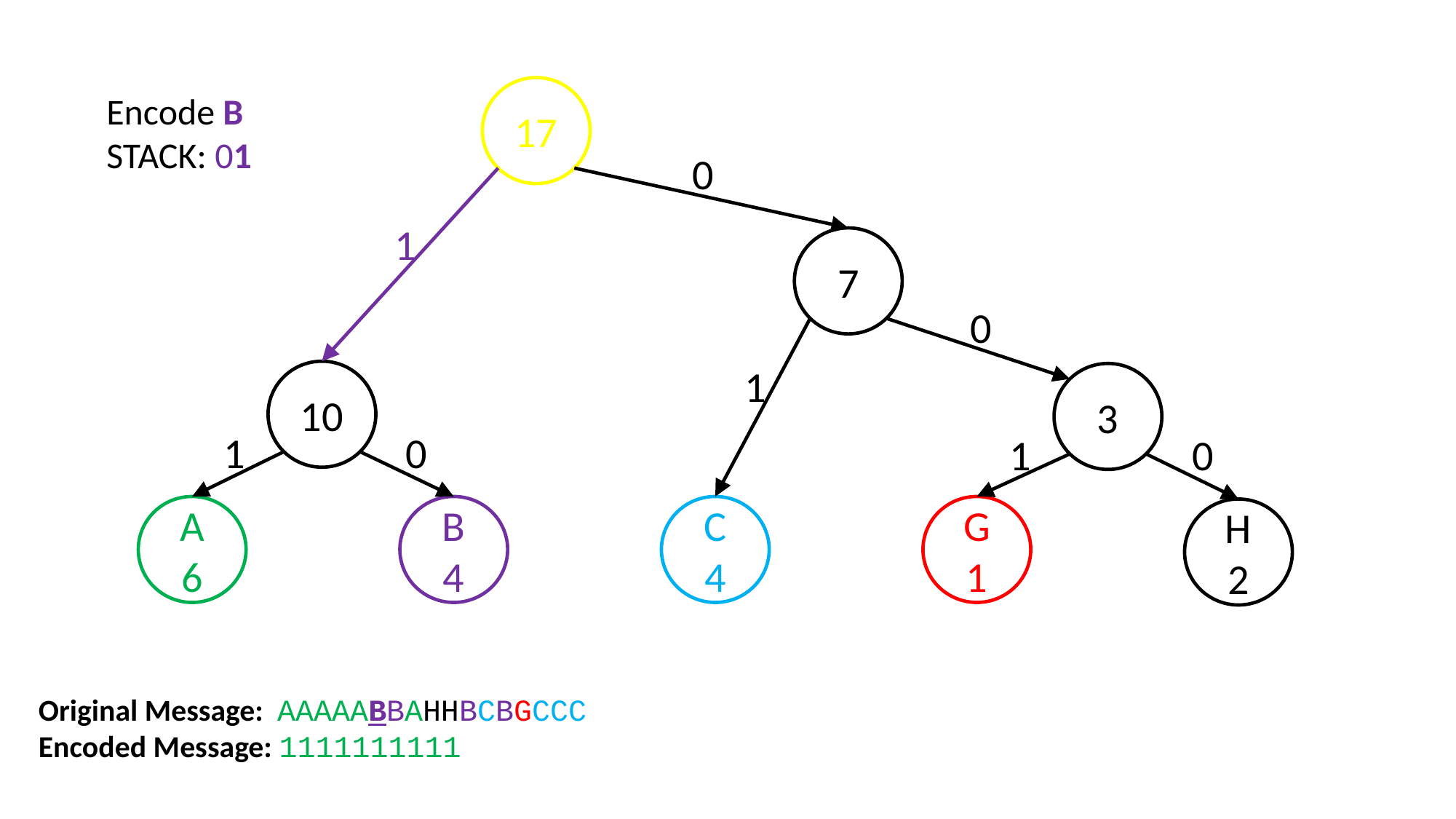

17
Encode B
STACK: 01
0
1
7
0
1
10
3
1
0
1
0
C
4
G
1
A
6
B
4
H
2
Original Message:  AAAAABBAHHBCBGCCC
Encoded Message: 1111111111